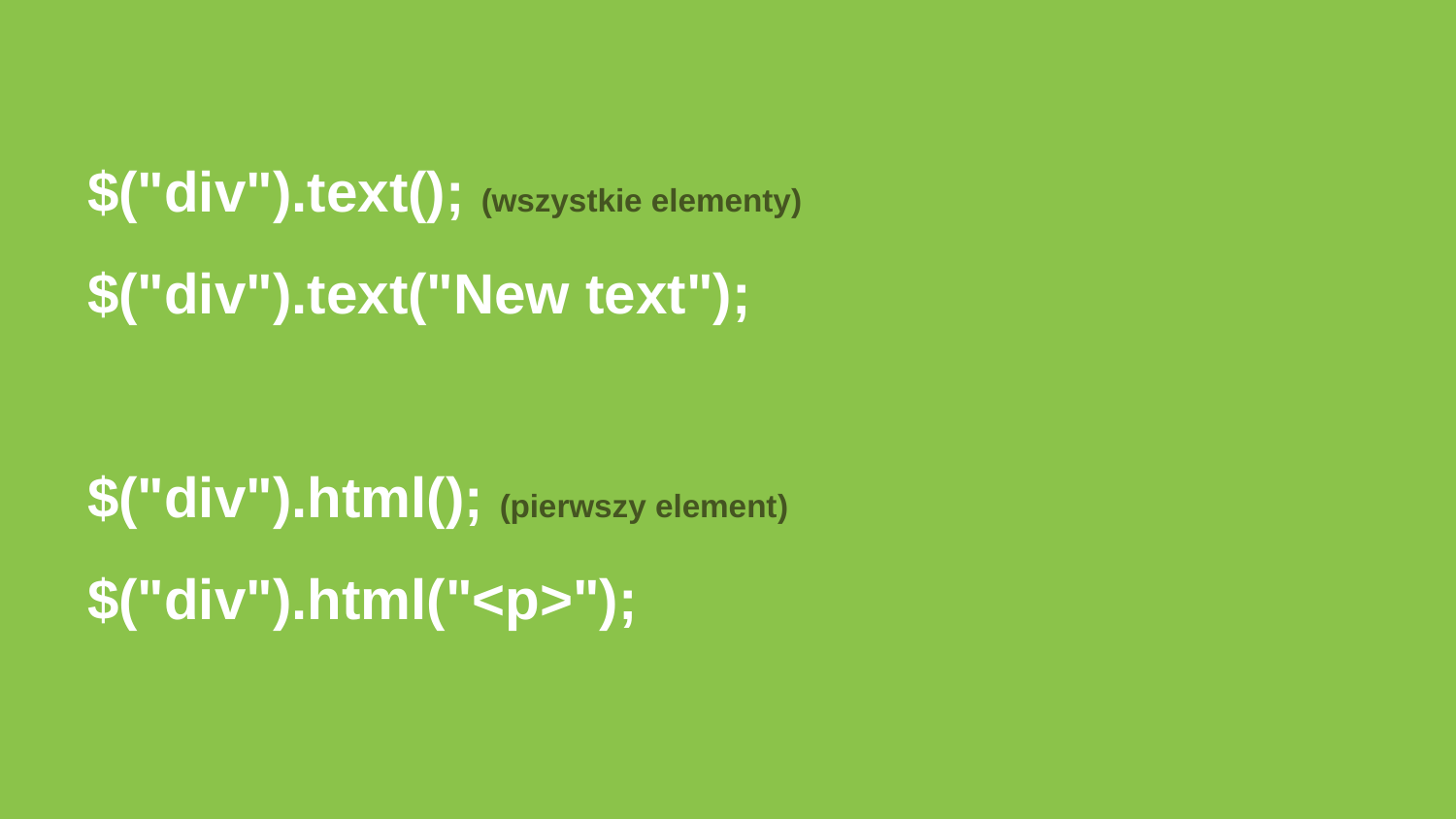

# $("div").text(); (wszystkie elementy) $("div").text("New text"); $("div").html(); (pierwszy element) $("div").html("<p>");